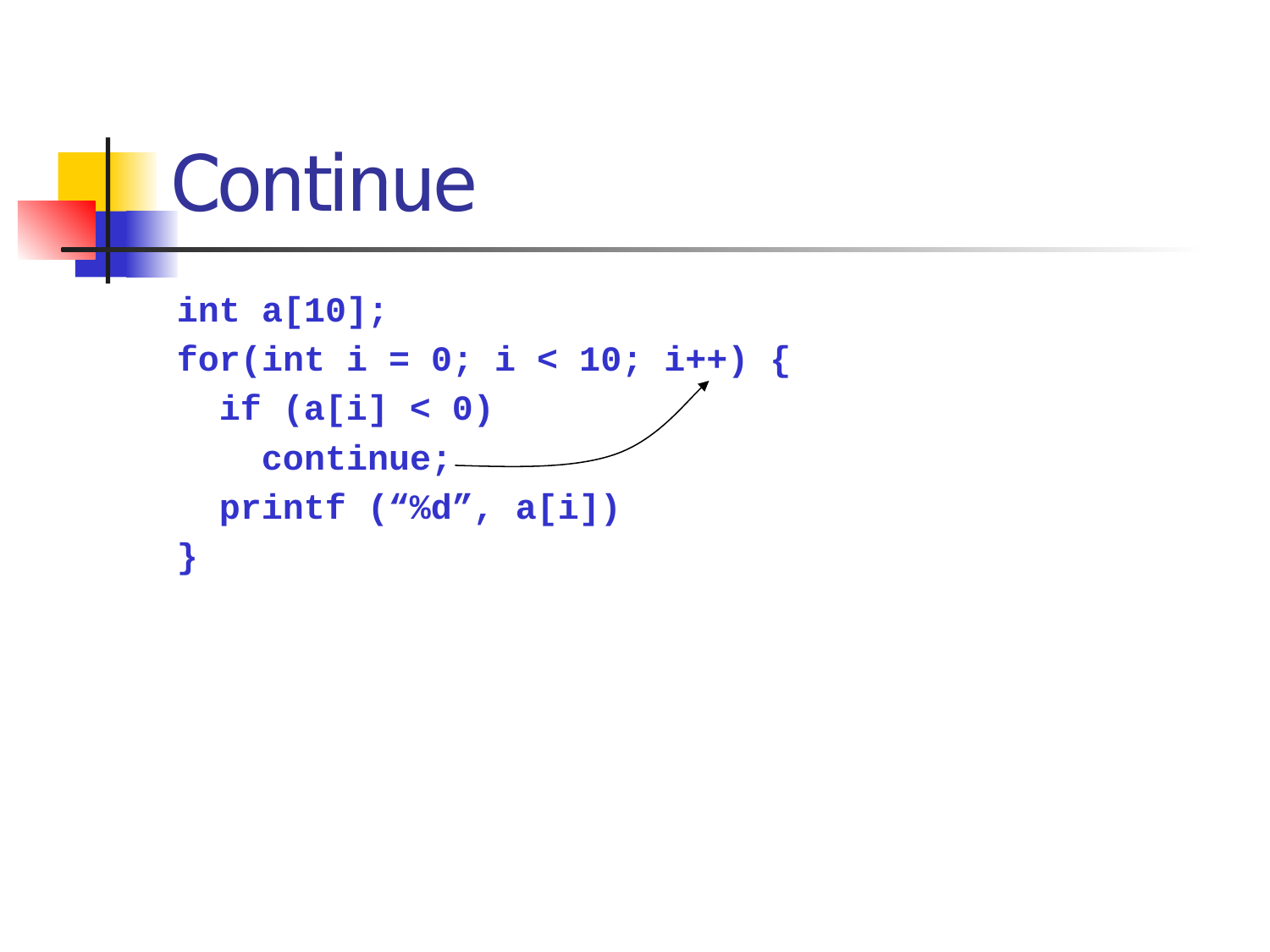

# Continue
int a[10];
for(int i = 0; i < 10; i++) {
  if (a[i] < 0)
    continue;
  printf (“%d”, a[i])
}